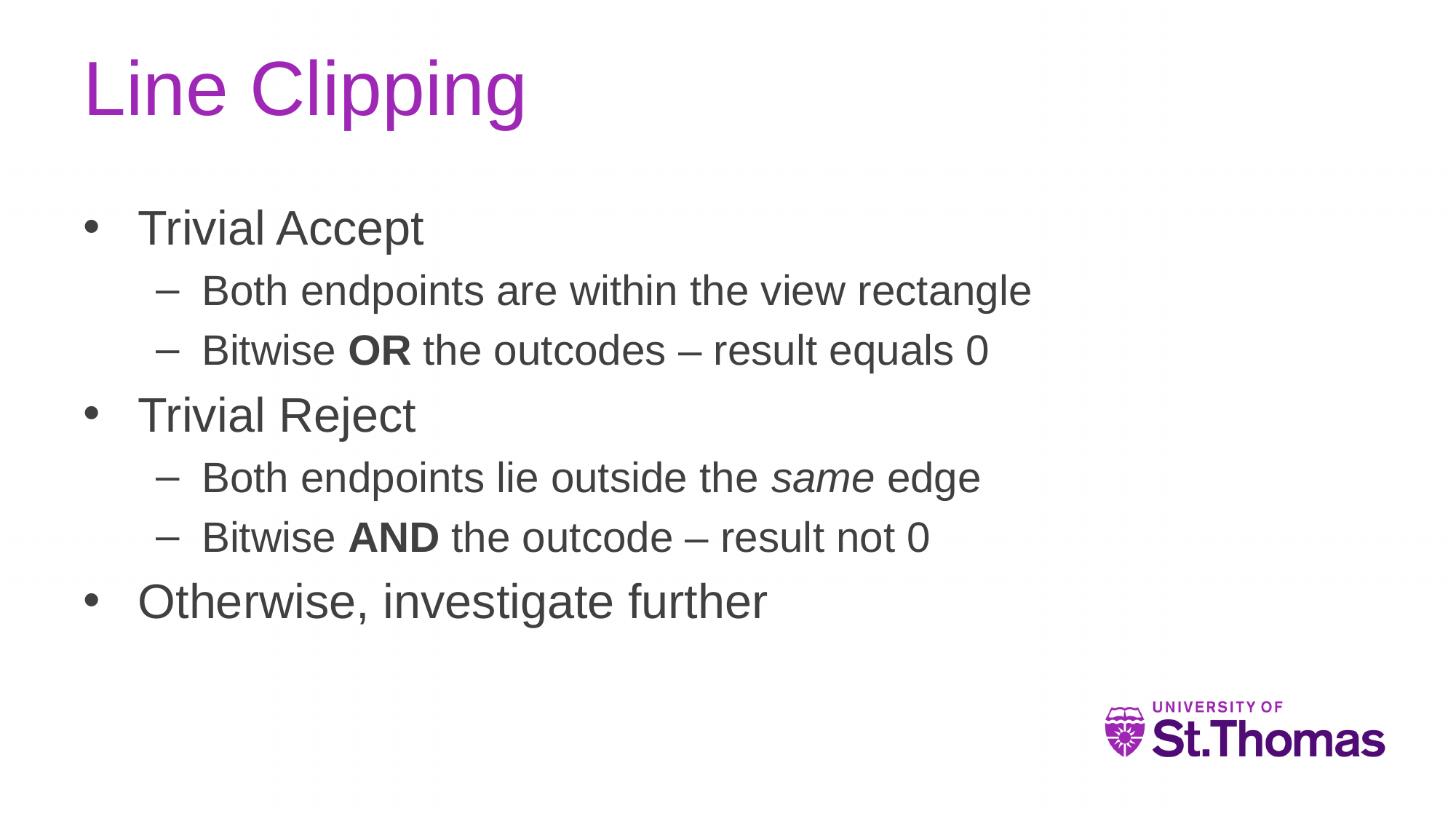

# Line Clipping
Trivial Accept
Both endpoints are within the view rectangle
Bitwise OR the outcodes – result equals 0
Trivial Reject
Both endpoints lie outside the same edge
Bitwise AND the outcode – result not 0
Otherwise, investigate further